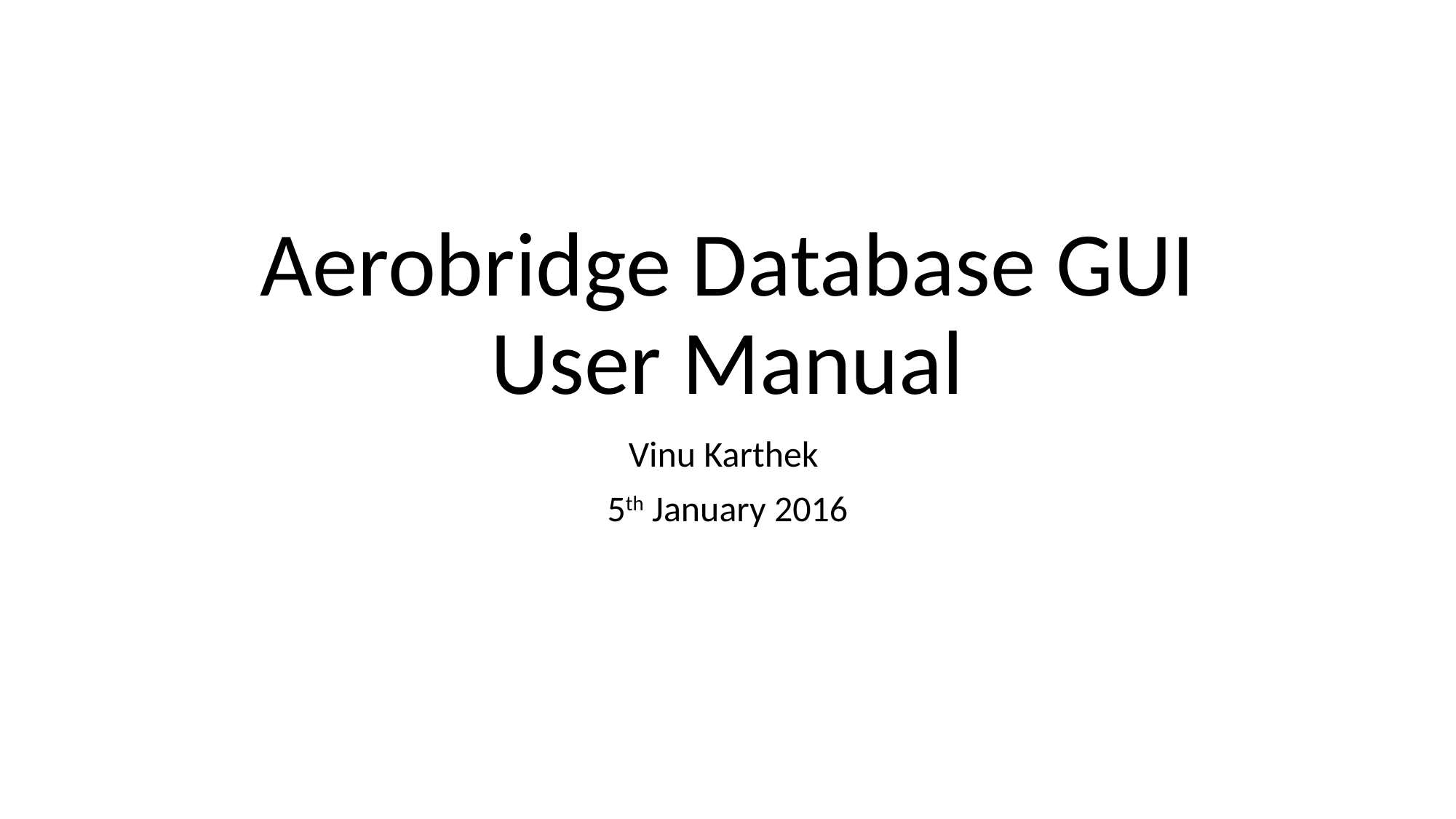

# Aerobridge Database GUI User Manual
Vinu Karthek
5th January 2016